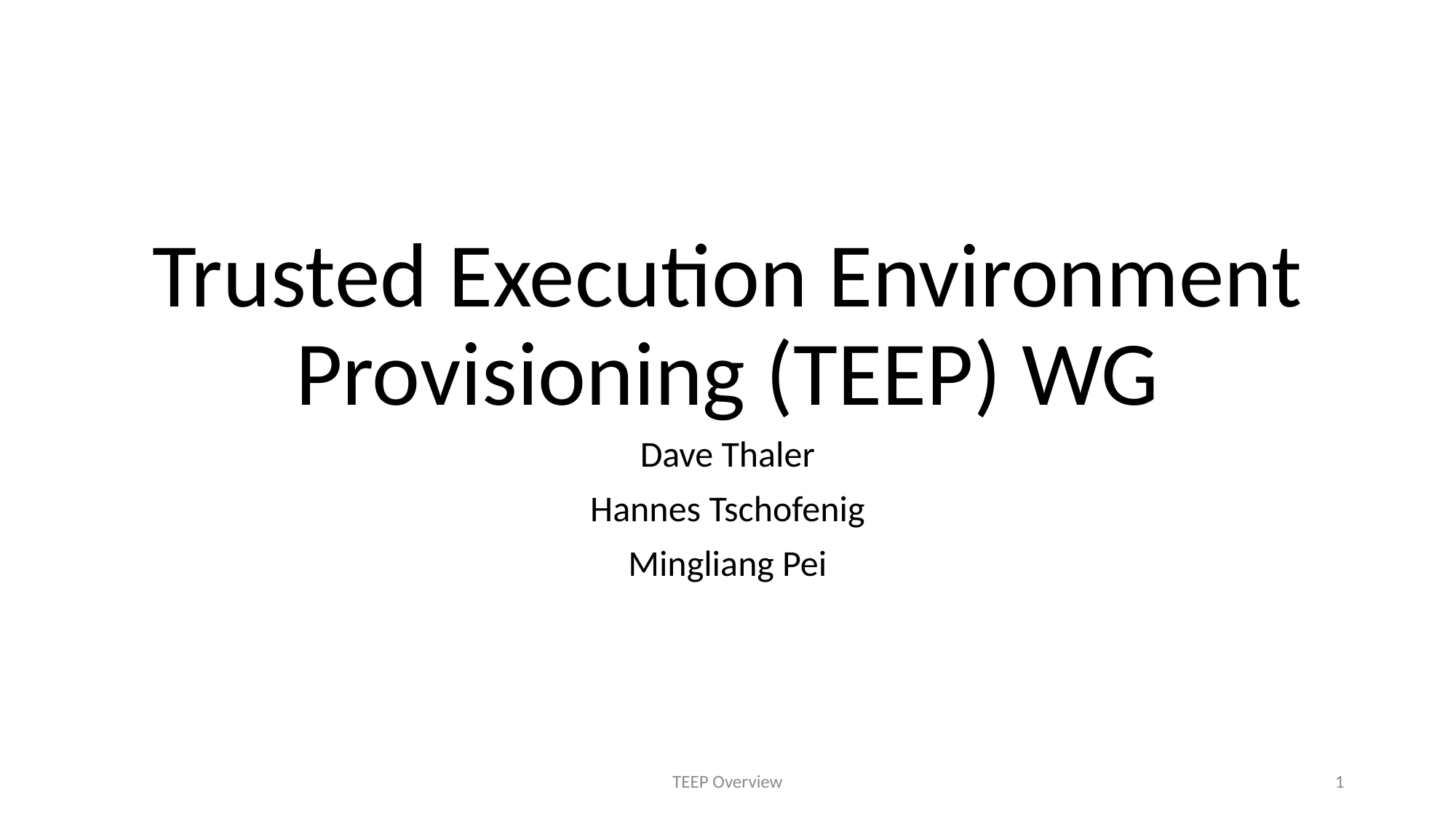

# Trusted Execution Environment Provisioning (TEEP) WG
Dave Thaler
Hannes Tschofenig
Mingliang Pei
TEEP Overview
1